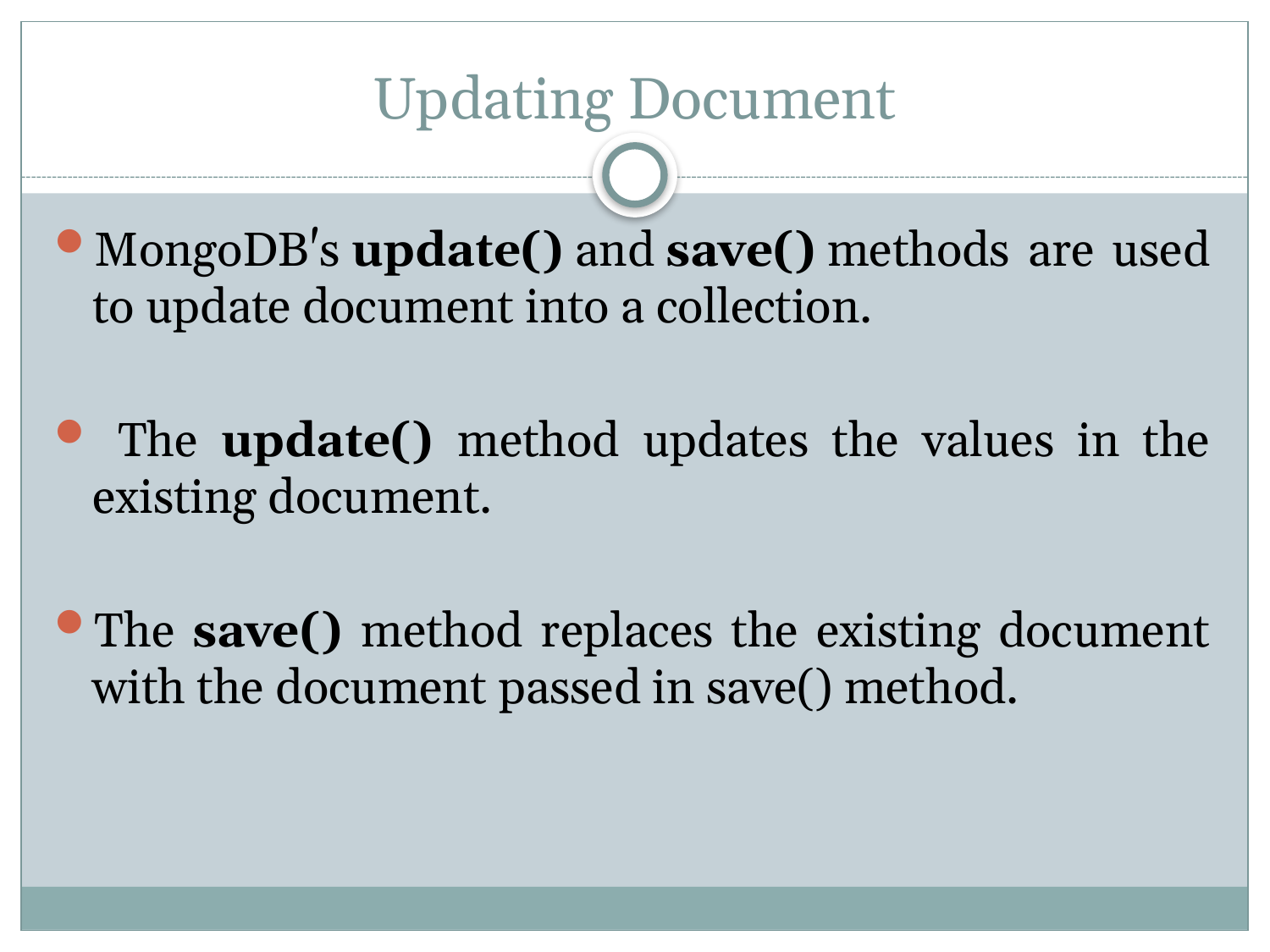

# Updating Document
MongoDB's update() and save() methods are used to update document into a collection.

 The update() method updates the values in the existing document.

The save() method replaces the existing document with the document passed in save() method.